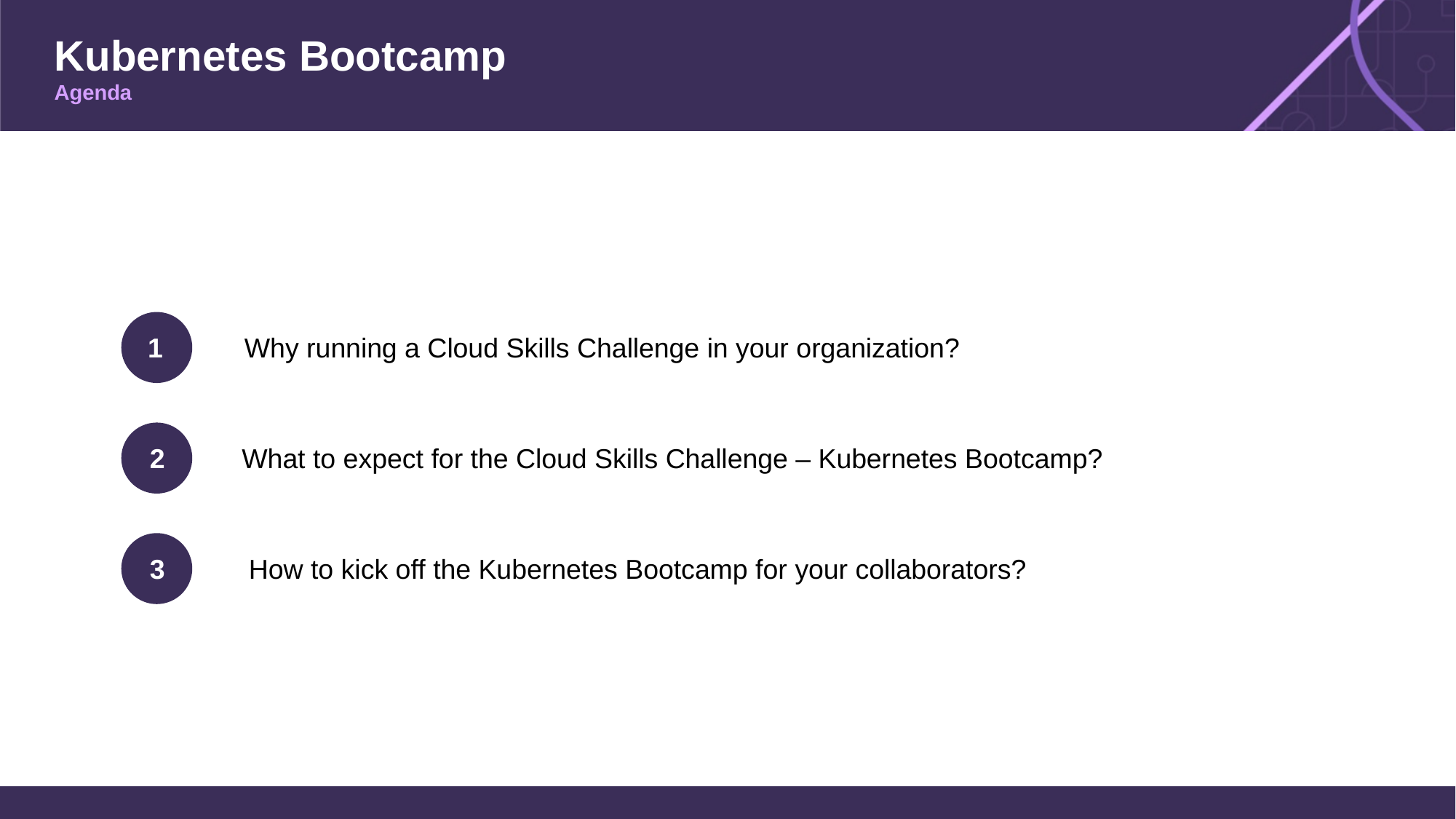

# Kubernetes Bootcamp Agenda

1
Why running a Cloud Skills Challenge in your organization?

2
What to expect for the Cloud Skills Challenge – Kubernetes Bootcamp?

3
How to kick off the Kubernetes Bootcamp for your collaborators?